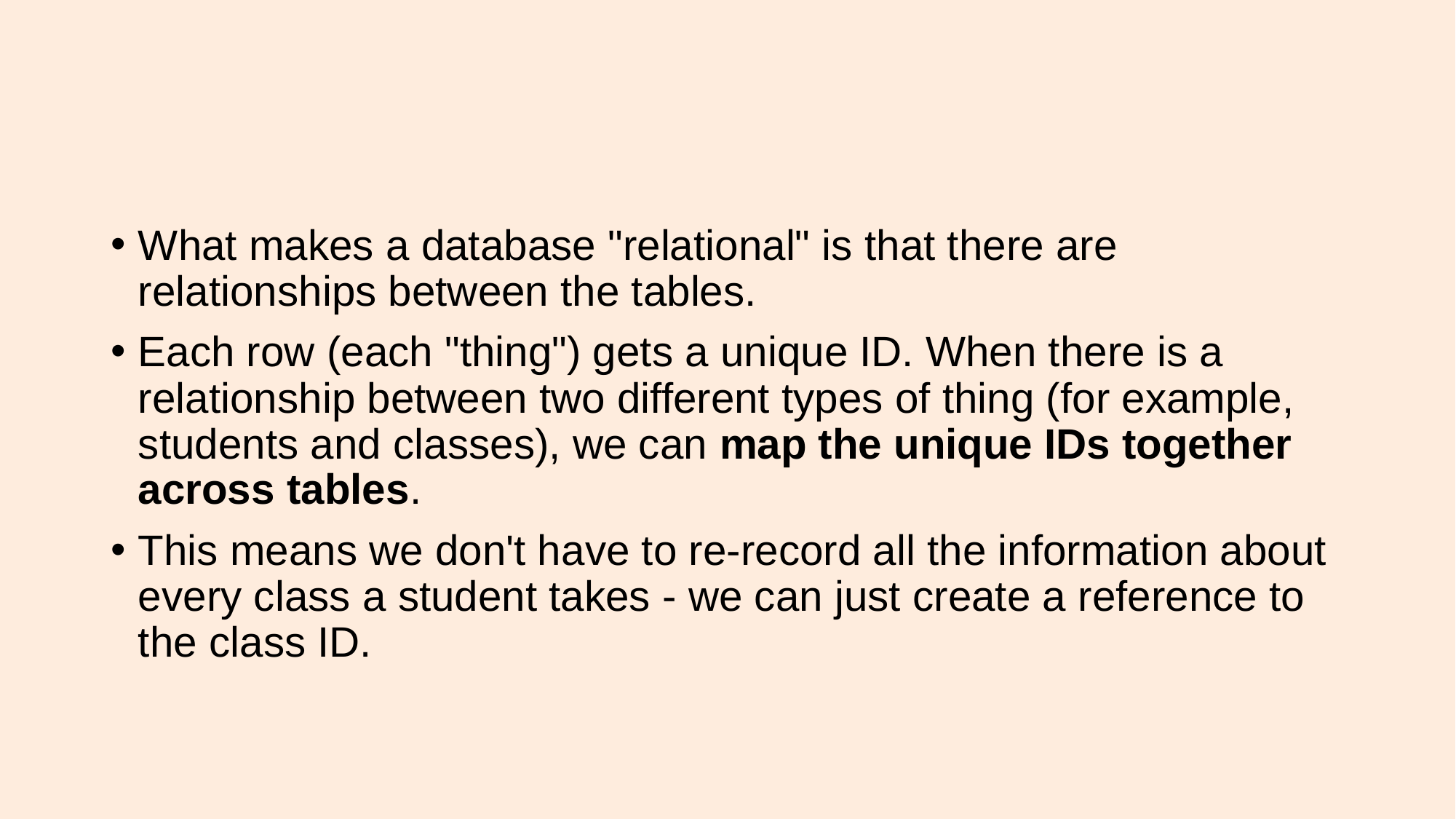

What makes a database "relational" is that there are relationships between the tables.
Each row (each "thing") gets a unique ID. When there is a relationship between two different types of thing (for example, students and classes), we can map the unique IDs together across tables.
This means we don't have to re-record all the information about every class a student takes - we can just create a reference to the class ID.